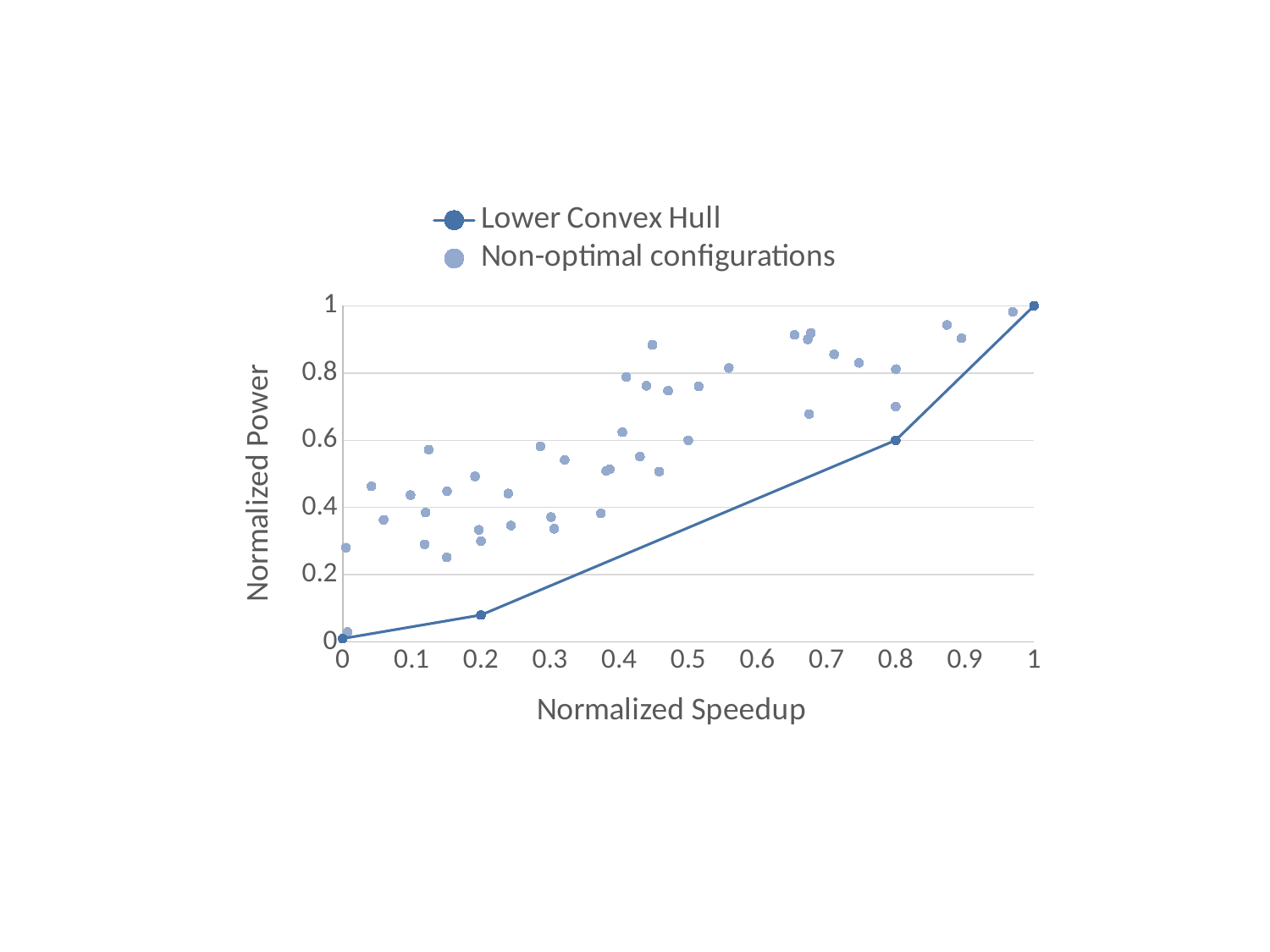

### Chart

| Category | Lower Convex Hull | Non-optimal configurations |
|---|---|---|